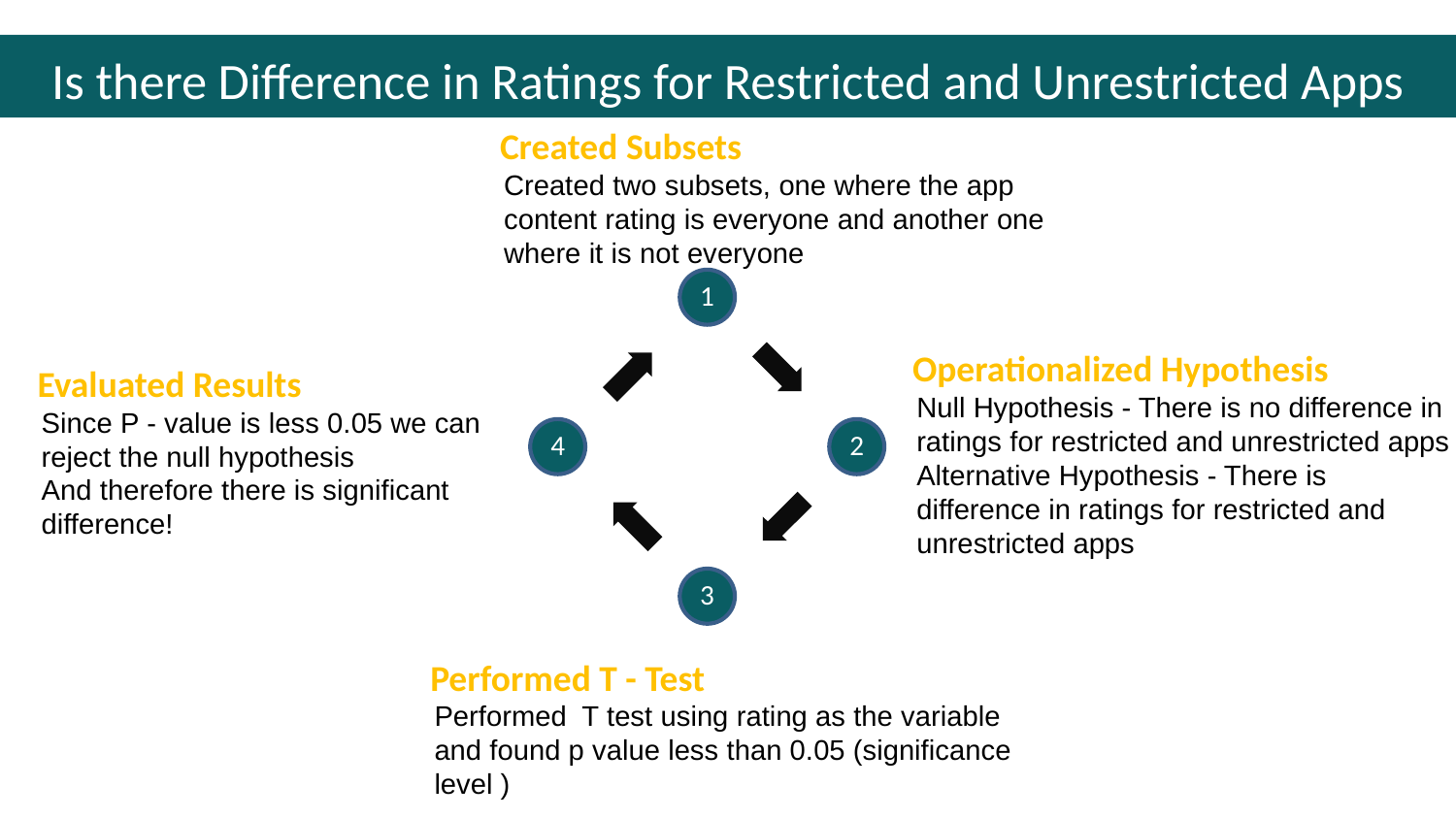

# Is there Difference in Ratings for Restricted and Unrestricted Apps
Created Subsets
Created two subsets, one where the app content rating is everyone and another one where it is not everyone

1

4
2

3
Operationalized Hypothesis
Null Hypothesis - There is no difference in ratings for restricted and unrestricted apps
Alternative Hypothesis - There is difference in ratings for restricted and unrestricted apps

Evaluated Results
Since P - value is less 0.05 we can reject the null hypothesis
And therefore there is significant difference!

Performed T - Test
Performed  T test using rating as the variable and found p value less than 0.05 (significance level )